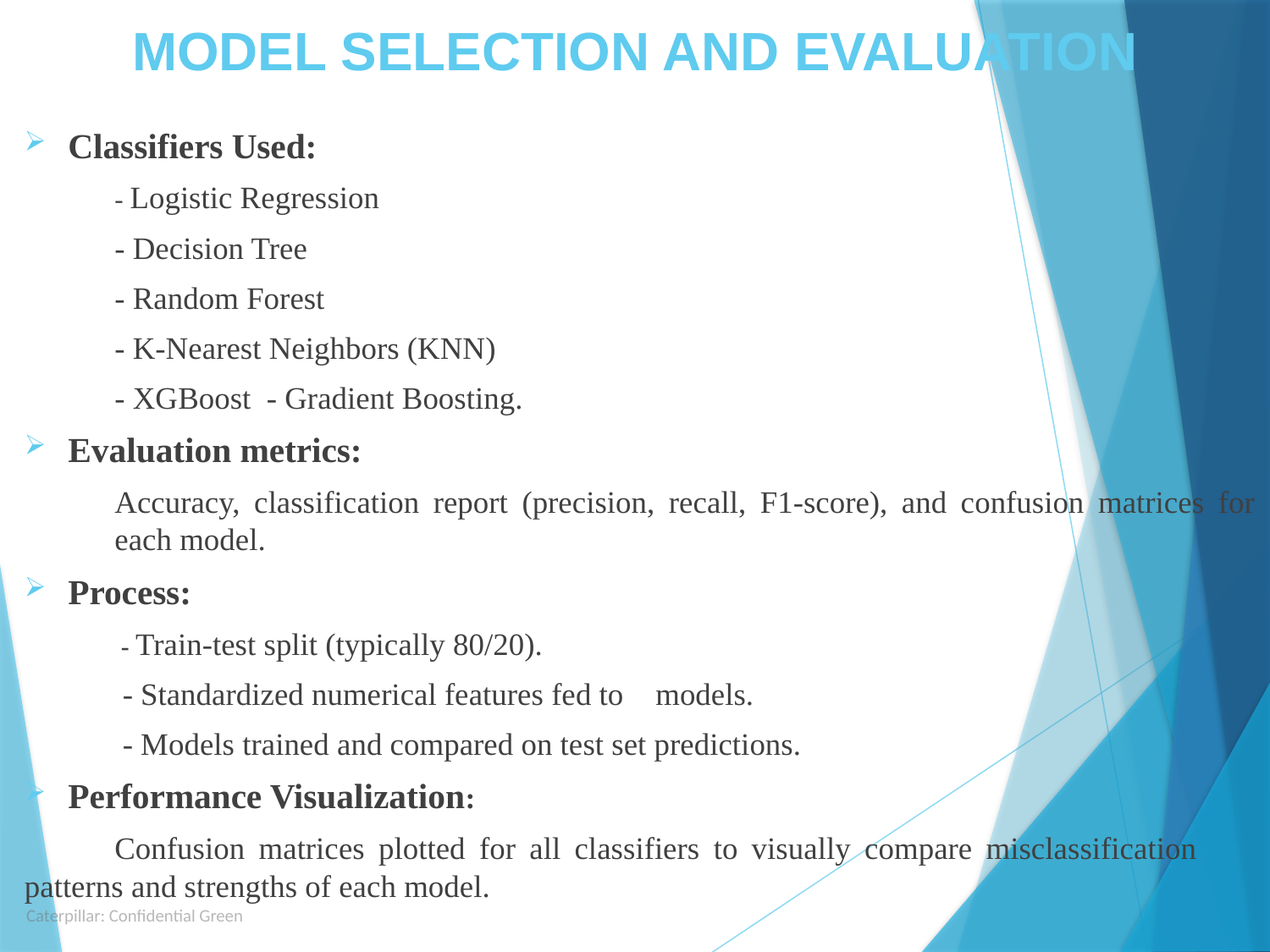

# MODEL SELECTION AND EVALUATION

Classifiers Used:
	- Logistic Regression
	- Decision Tree
	- Random Forest
	- K-Nearest Neighbors (KNN)
	- XGBoost  - Gradient Boosting.
Evaluation metrics:
	Accuracy, classification report (precision, recall, F1-score), and confusion matrices for 	each model.
Process:
	 - Train-test split (typically 80/20).
	 - Standardized numerical features fed to 	models.
	 - Models trained and compared on test set predictions.
Performance Visualization:
	Confusion matrices plotted for all classifiers to visually compare misclassification 	patterns and strengths of each model.